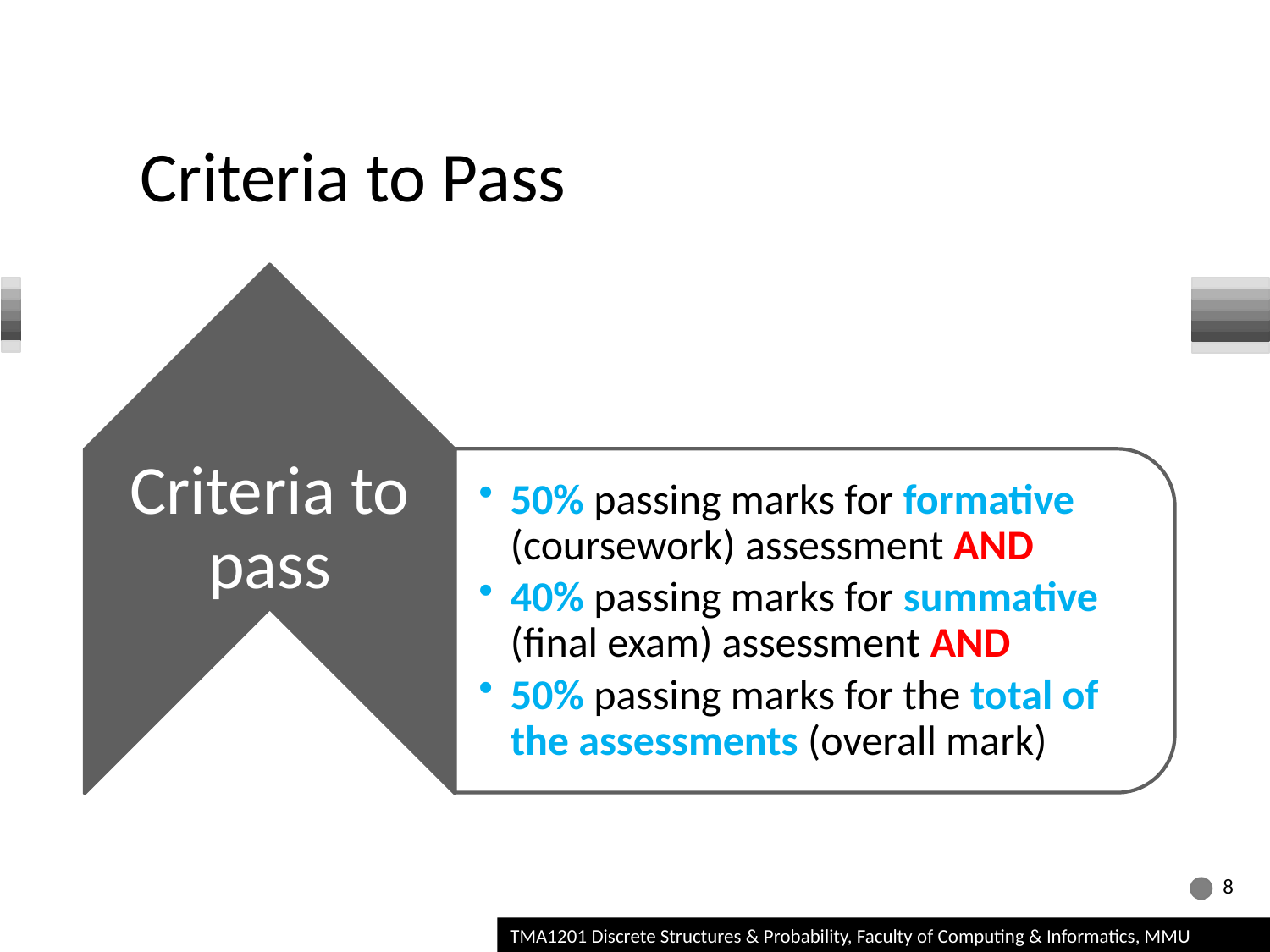

# Criteria to Pass
Criteria to pass
50% passing marks for formative (coursework) assessment AND
40% passing marks for summative (final exam) assessment AND
50% passing marks for the total of the assessments (overall mark)
8
TMA1201 Discrete Structures & Probability, Faculty of Computing & Informatics, MMU